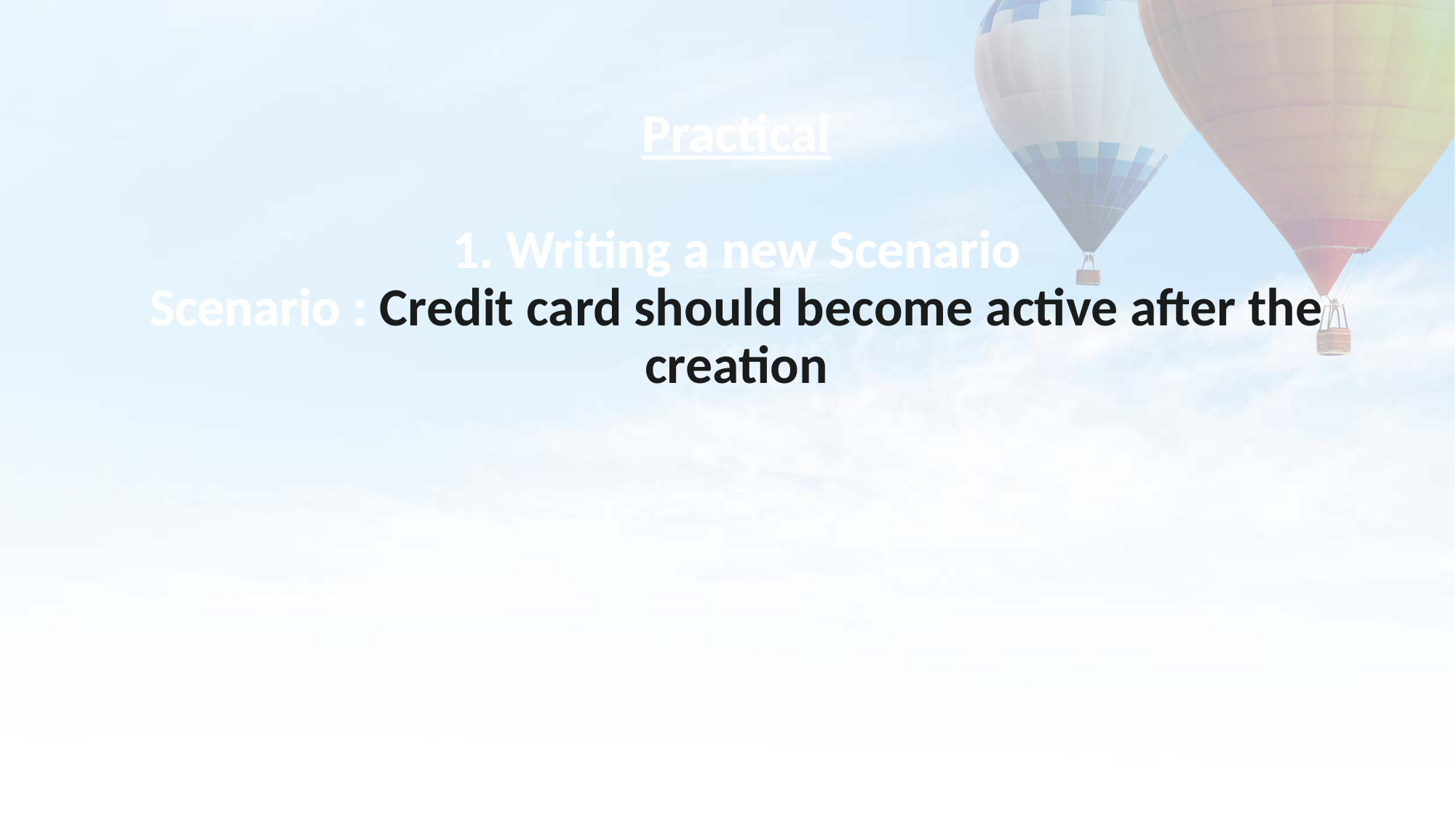

# Practical 1. Writing a new Scenario Scenario : Credit card should become active after the creation